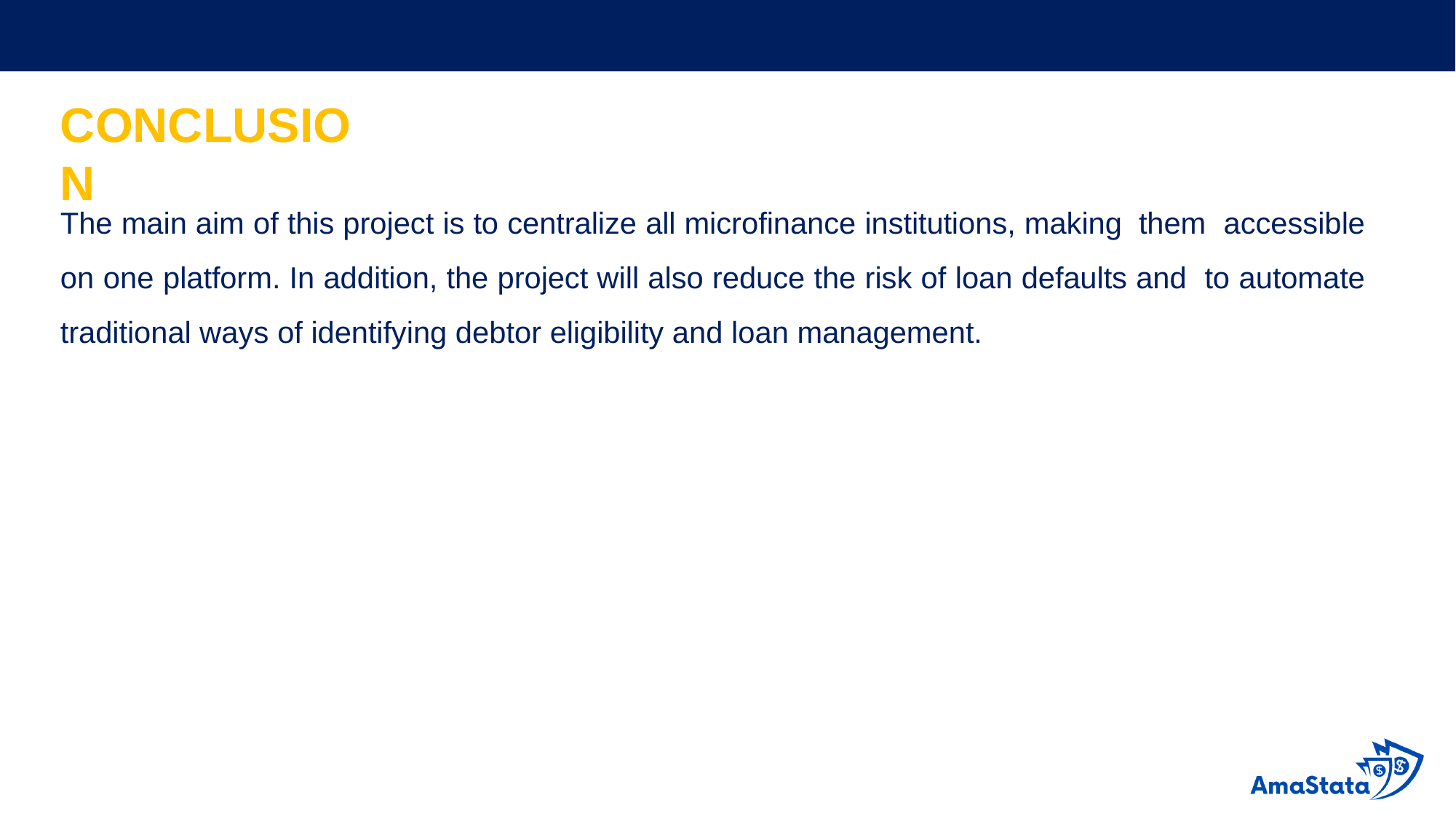

CONCLUSION
The main aim of this project is to centralize all microfinance institutions, making them  accessible on one platform. In addition, the project will also reduce the risk of loan defaults and  to automate traditional ways of identifying debtor eligibility and loan management.